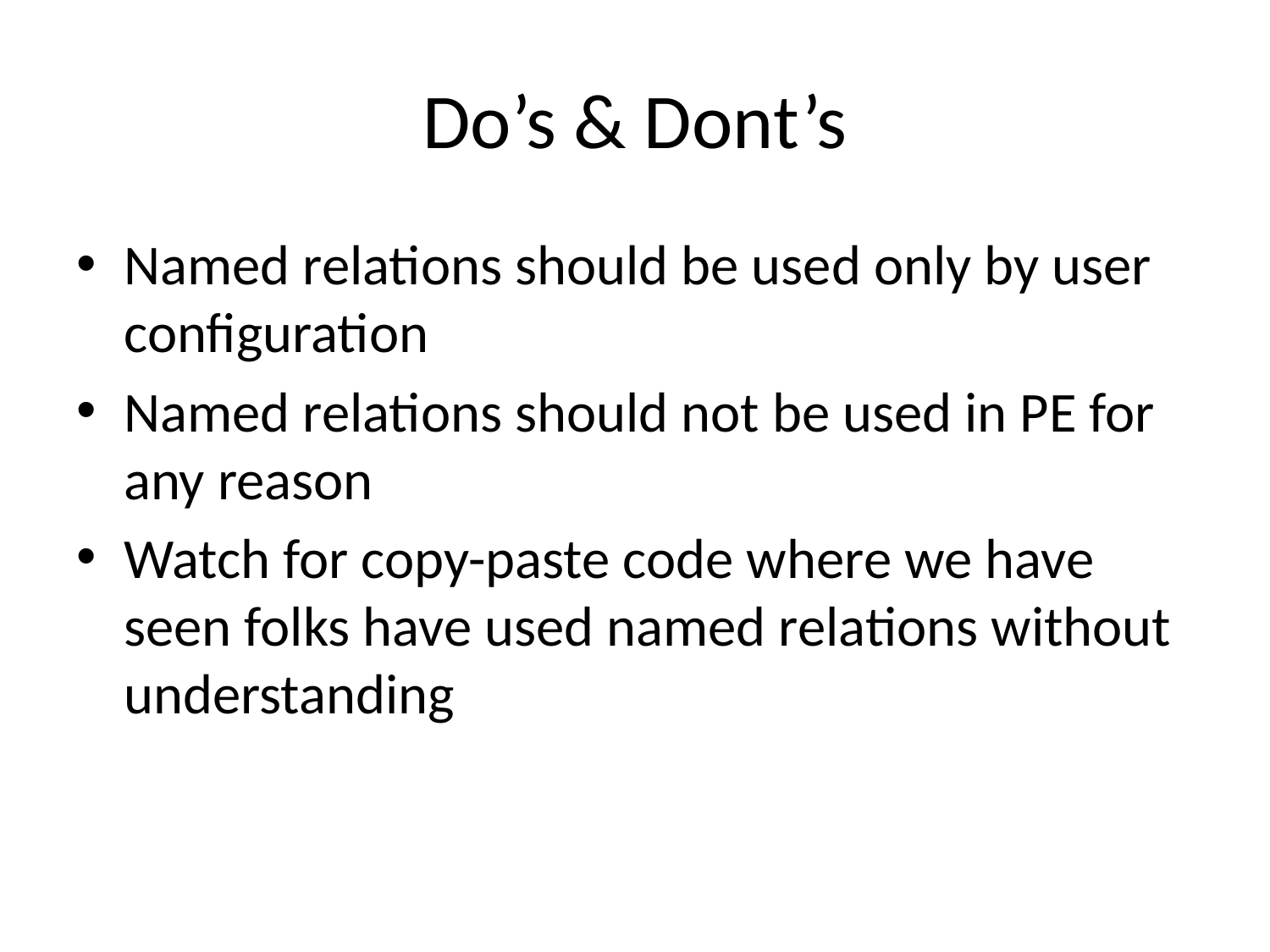

# Do’s & Dont’s
Named relations should be used only by user configuration
Named relations should not be used in PE for any reason
Watch for copy-paste code where we have seen folks have used named relations without understanding